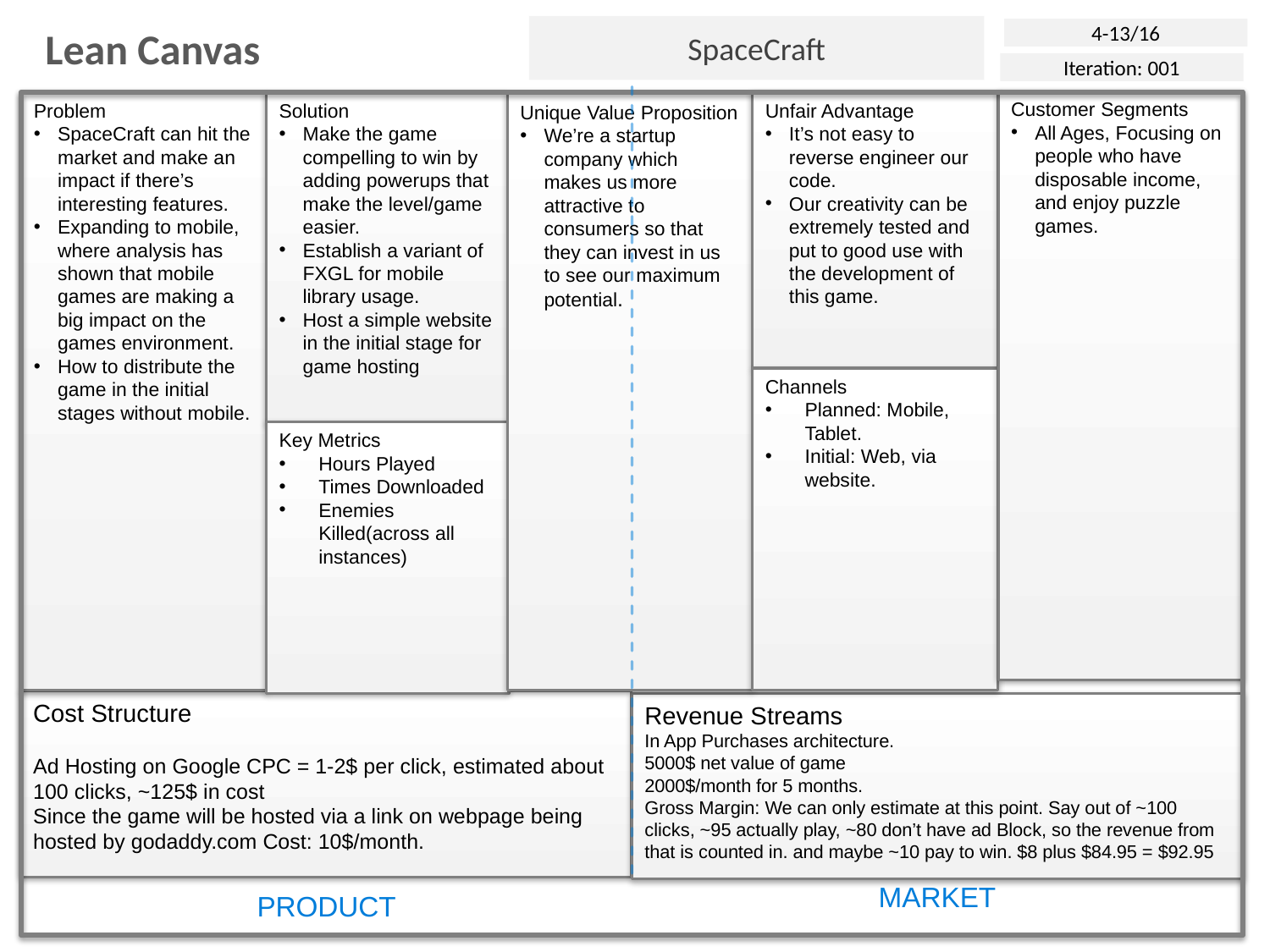

SpaceCraft
Lean Canvas
4-13/16
Iteration: 001
Customer Segments
All Ages, Focusing on people who have disposable income, and enjoy puzzle games.
Problem
SpaceCraft can hit the market and make an impact if there’s interesting features.
Expanding to mobile, where analysis has shown that mobile games are making a big impact on the games environment.
How to distribute the game in the initial stages without mobile.
Solution
Make the game compelling to win by adding powerups that make the level/game easier.
Establish a variant of FXGL for mobile library usage.
Host a simple website in the initial stage for game hosting
Unfair Advantage
It’s not easy to reverse engineer our code.
Our creativity can be extremely tested and put to good use with the development of this game.

Unique Value Proposition
We’re a startup company which makes us more attractive to consumers so that they can invest in us to see our maximum potential.

Channels
Planned: Mobile, Tablet.
Initial: Web, via website.
Key Metrics
Hours Played
Times Downloaded
Enemies Killed(across all instances)
Cost Structure

Ad Hosting on Google CPC = 1-2$ per click, estimated about 100 clicks, ~125$ in cost
Since the game will be hosted via a link on webpage being hosted by godaddy.com Cost: 10$/month.
Revenue Streams
In App Purchases architecture.
5000$ net value of game
2000$/month for 5 months.
Gross Margin: We can only estimate at this point. Say out of ~100 clicks, ~95 actually play, ~80 don’t have ad Block, so the revenue from that is counted in. and maybe ~10 pay to win. $8 plus $84.95 = $92.95
MARKET
PRODUCT